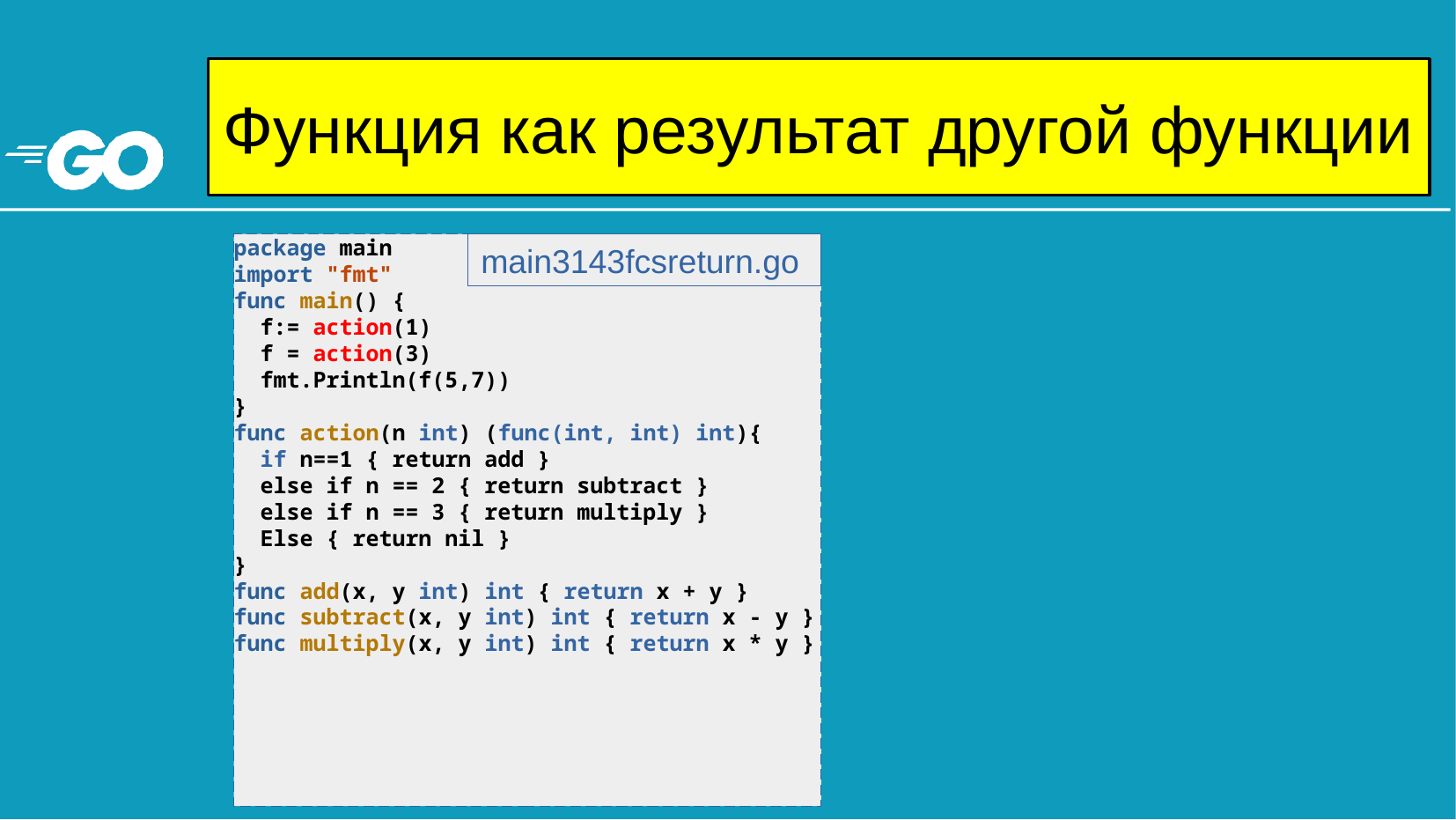

# Функция как результат другой функции
package main
import "fmt"
func main() {
  f:= action(1)
  f = action(3)
  fmt.Println(f(5,7))
}
func action(n int) (func(int, int) int){
  if n==1 { return add }
  else if n == 2 { return subtract }
  else if n == 3 { return multiply }
  Else { return nil }
}
func add(x, y int) int { return x + y }
func subtract(x, y int) int { return x - y }
func multiply(x, y int) int { return x * y }
main3143fcsreturn.go